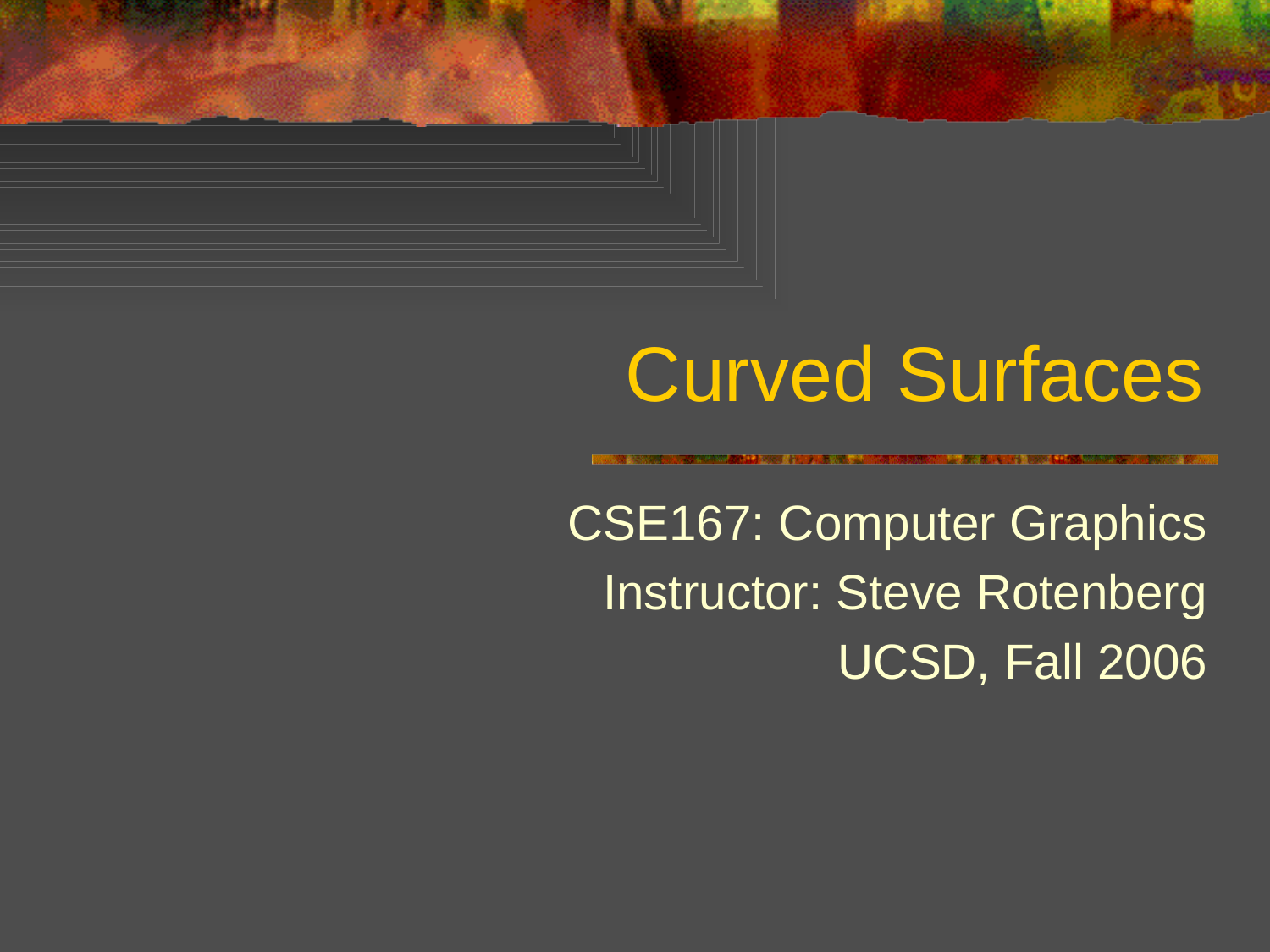

# Curved Surfaces
CSE167: Computer Graphics
Instructor: Steve Rotenberg
UCSD, Fall 2006